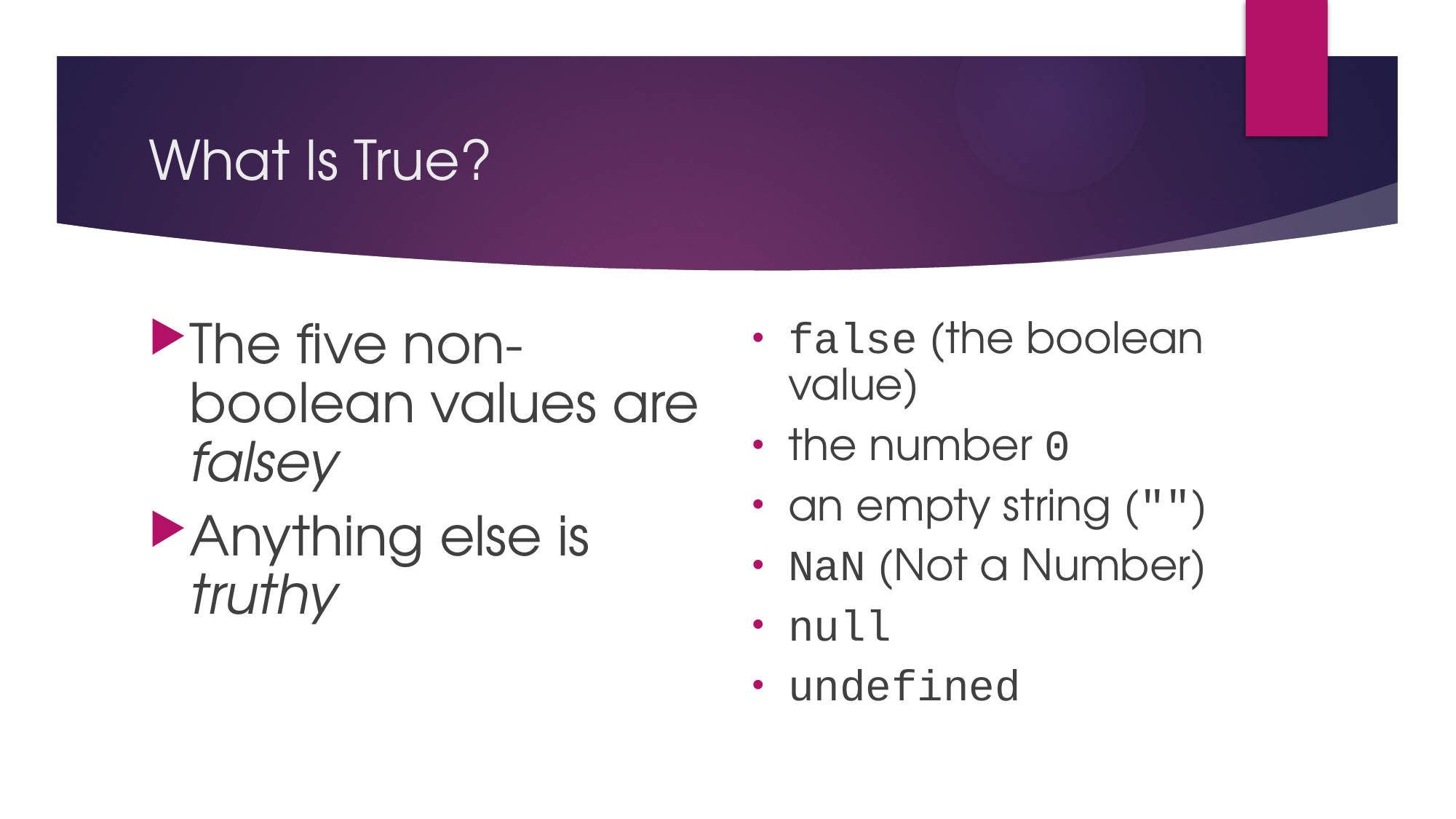

# What Is True?
The five non-boolean values are falsey
Anything else is truthy
false (the boolean value)
the number 0
an empty string ("")
NaN (Not a Number)
null
undefined